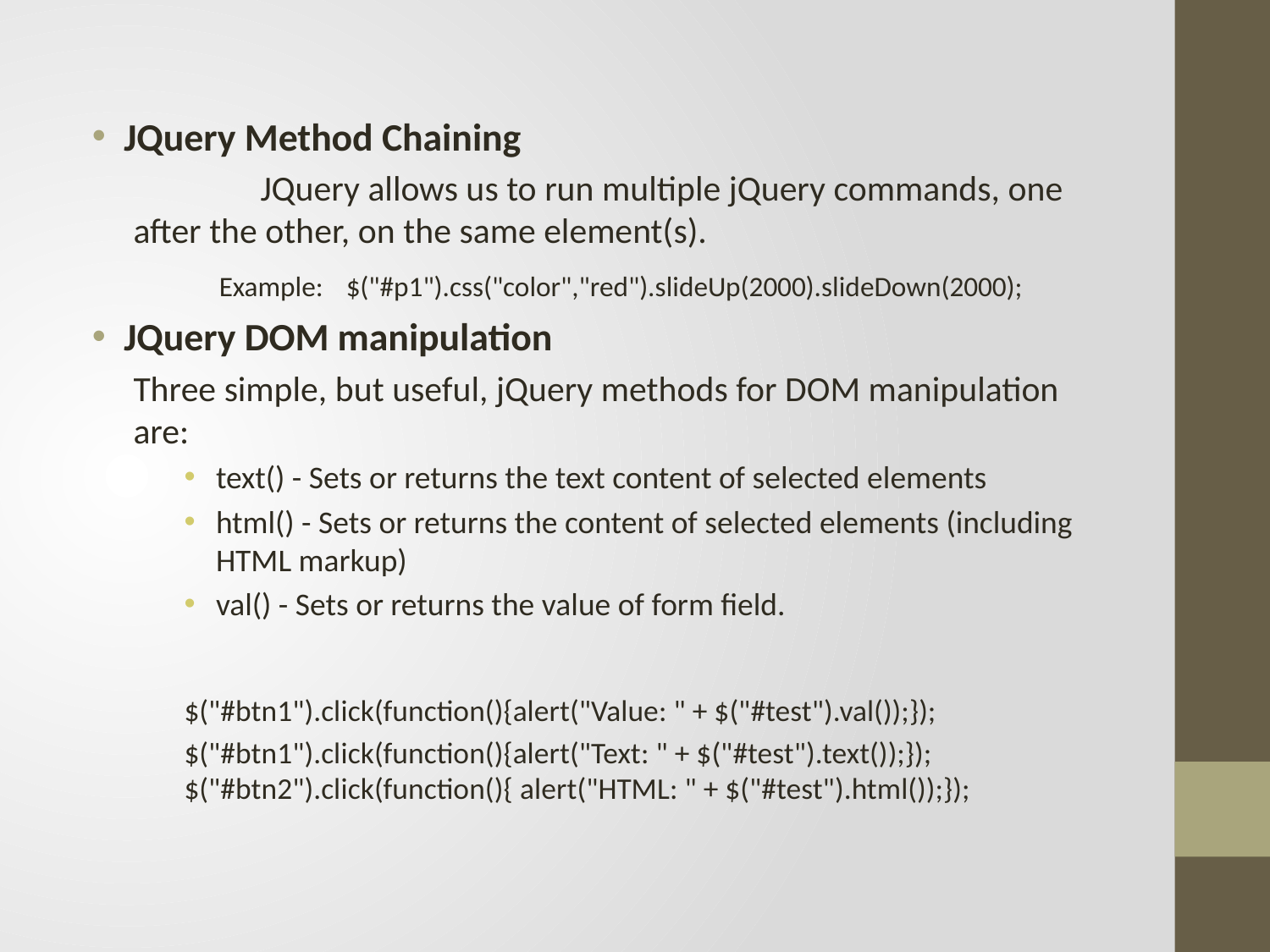

JQuery Method Chaining
	JQuery allows us to run multiple jQuery commands, one after the other, on the same element(s).
	Example: 	$("#p1").css("color","red").slideUp(2000).slideDown(2000);
JQuery DOM manipulation
Three simple, but useful, jQuery methods for DOM manipulation are:
text() - Sets or returns the text content of selected elements
html() - Sets or returns the content of selected elements (including HTML markup)
val() - Sets or returns the value of form field.

$("#btn1").click(function(){alert("Value: " + $("#test").val());});
$("#btn1").click(function(){alert("Text: " + $("#test").text());});
$("#btn2").click(function(){ alert("HTML: " + $("#test").html());});